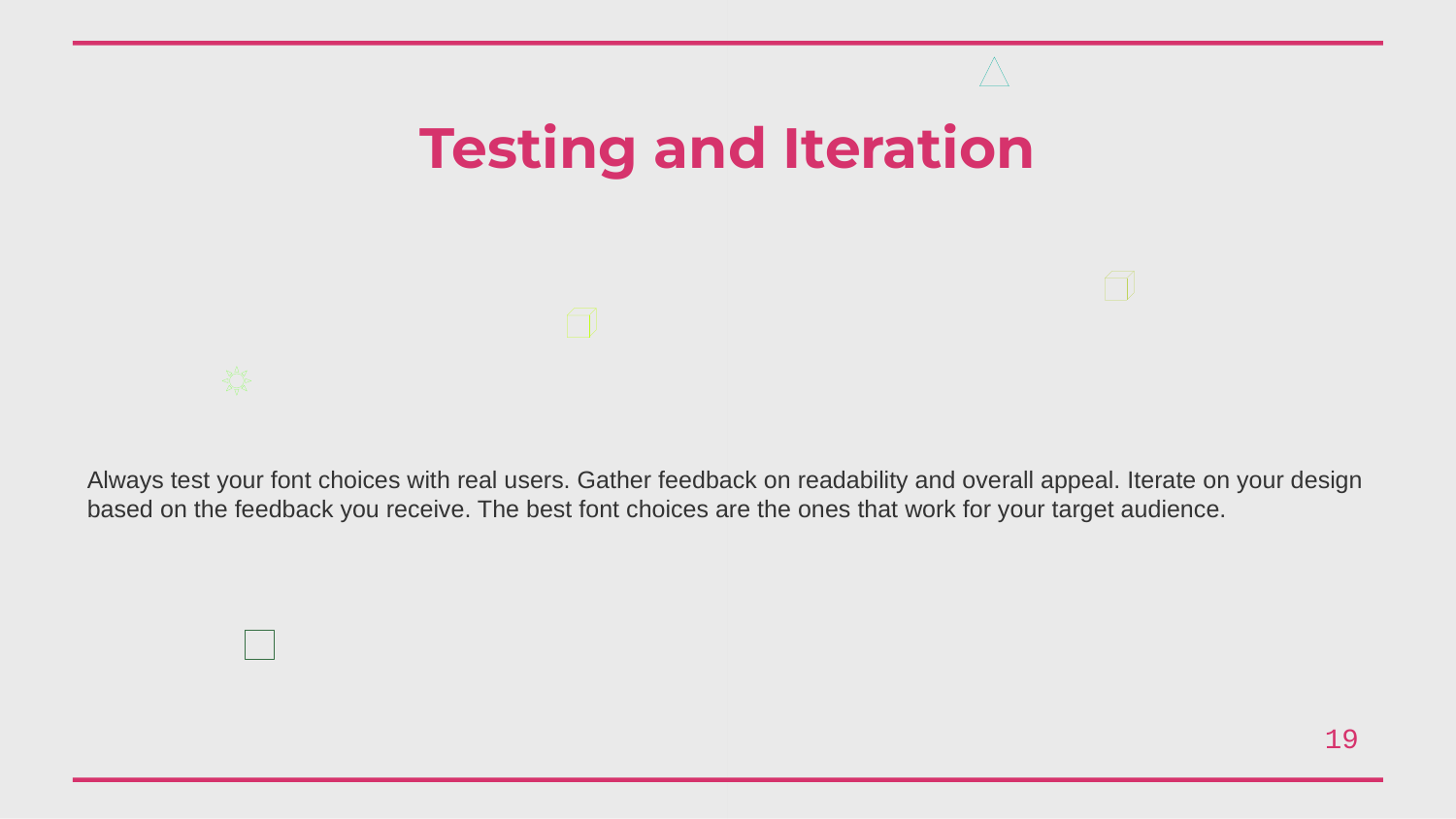

Testing and Iteration
Always test your font choices with real users. Gather feedback on readability and overall appeal. Iterate on your design based on the feedback you receive. The best font choices are the ones that work for your target audience.

19